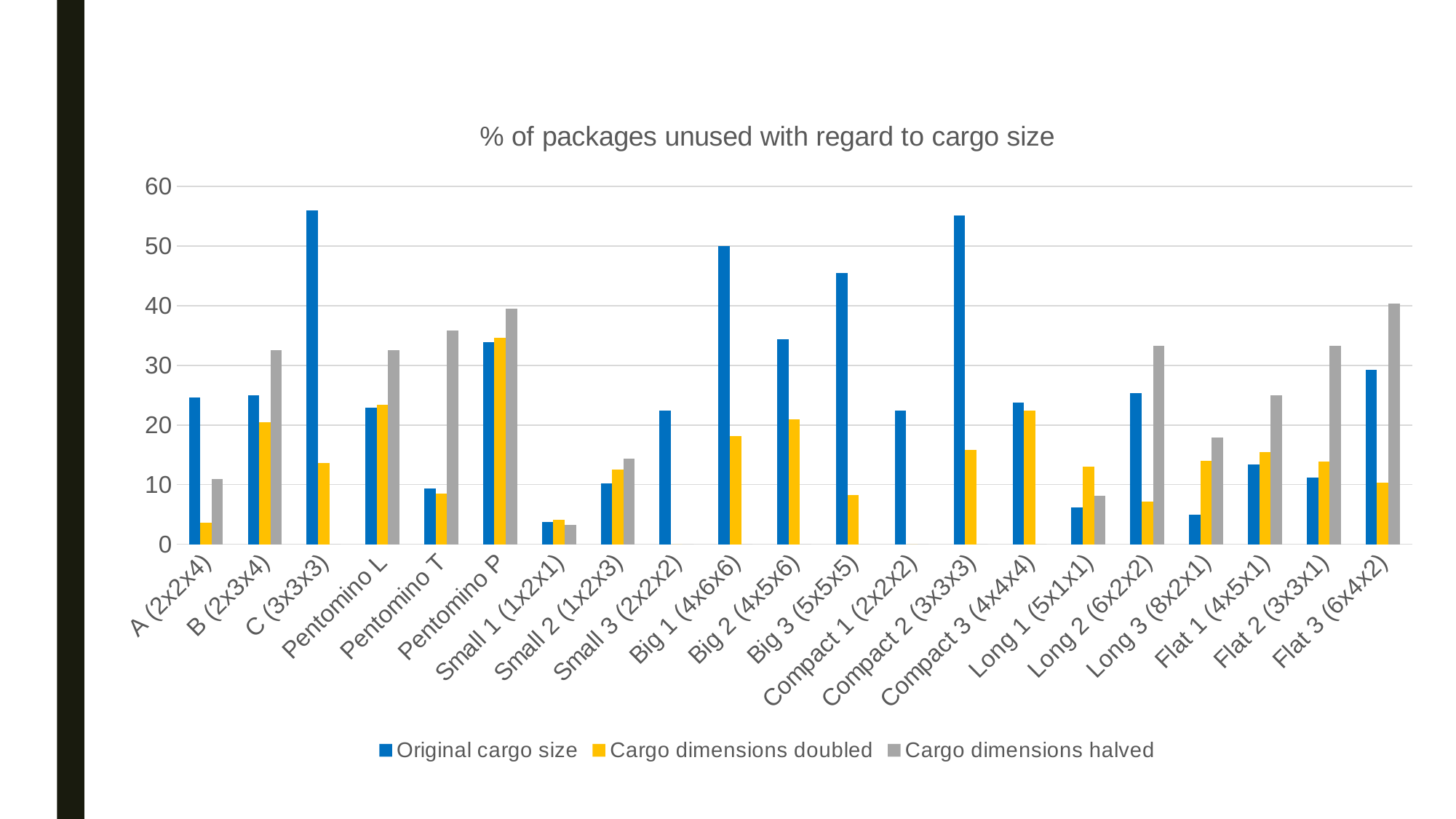

### Chart: % of packages unused with regard to cargo size

| Category |  |  |  |
|---|---|---|---|
| A (2x2x4) | 24.60240963855421 | 3.613636363636367 | 10.875000000000002 |
| B (2x3x4) | 25.018181818181816 | 20.515909090909087 | 32.5 |
| C (3x3x3) | 56.00000000000001 | 13.612565445026178 | 0.0 |
| Pentomino L | 22.946969696969703 | 23.35748106060607 | 32.57692307692307 |
| Pentomino T | 9.299242424242427 | 8.532196969696972 | 35.86538461538461 |
| Pentomino P | 33.93030303030303 | 34.57045454545455 | 39.47692307692308 |
| Small 1 (1x2x1) | 3.689393939393943 | 4.103409090909088 | 3.2499999999999973 |
| Small 2 (1x2x3) | 10.145454545454543 | 12.532954545454542 | 14.363636363636365 |
| Small 3 (2x2x2) | 22.424242424242426 | 0.0 | 0.0 |
| Big 1 (4x6x6) | 50.0 | 18.16216216216216 | 0.0 |
| Big 2 (4x5x6) | 34.36363636363637 | 20.95454545454545 | 0.0 |
| Big 3 (5x5x5) | 45.45454545454545 | 8.235294117647058 | 0.0 |
| Compact 1 (2x2x2) | 22.424242424242426 | 0.0 | 0.0 |
| Compact 2 (3x3x3) | 55.10204081632652 | 15.816326530612246 | 0.0 |
| Compact 3 (4x4x4) | 23.809523809523807 | 22.424242424242426 | 0.0 |
| Long 1 (5x1x1) | 6.1098484848484835 | 12.948863636363637 | 8.115384615384613 |
| Long 2 (6x2x2) | 25.36363636363637 | 7.100000000000002 | 33.33333333333333 |
| Long 3 (8x2x1) | 4.915662650602408 | 13.92424242424242 | 17.874999999999996 |
| Flat 1 (4x5x1) | 13.424242424242424 | 15.492424242424244 | 25.0 |
| Flat 2 (3x3x1) | 11.13605442176871 | 13.856899488926741 | 33.33333333333333 |
| Flat 3 (6x4x2) | 29.250000000000004 | 10.263636363636369 | 40.33333333333333 |